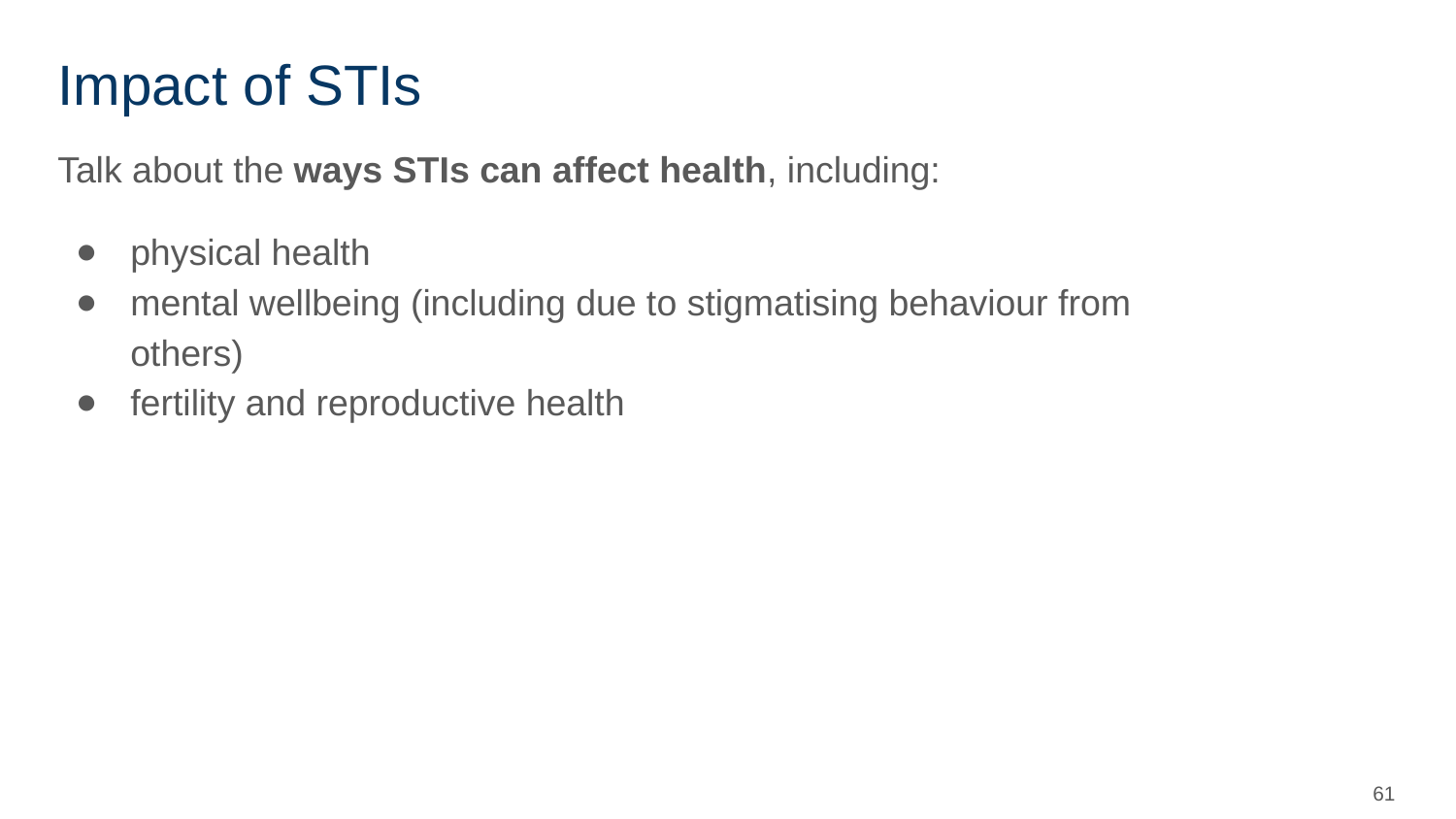

# Impact of STIs

Talk about the ways STIs can affect health, including:
physical health
mental wellbeing (including due to stigmatising behaviour from others)
fertility and reproductive health

61